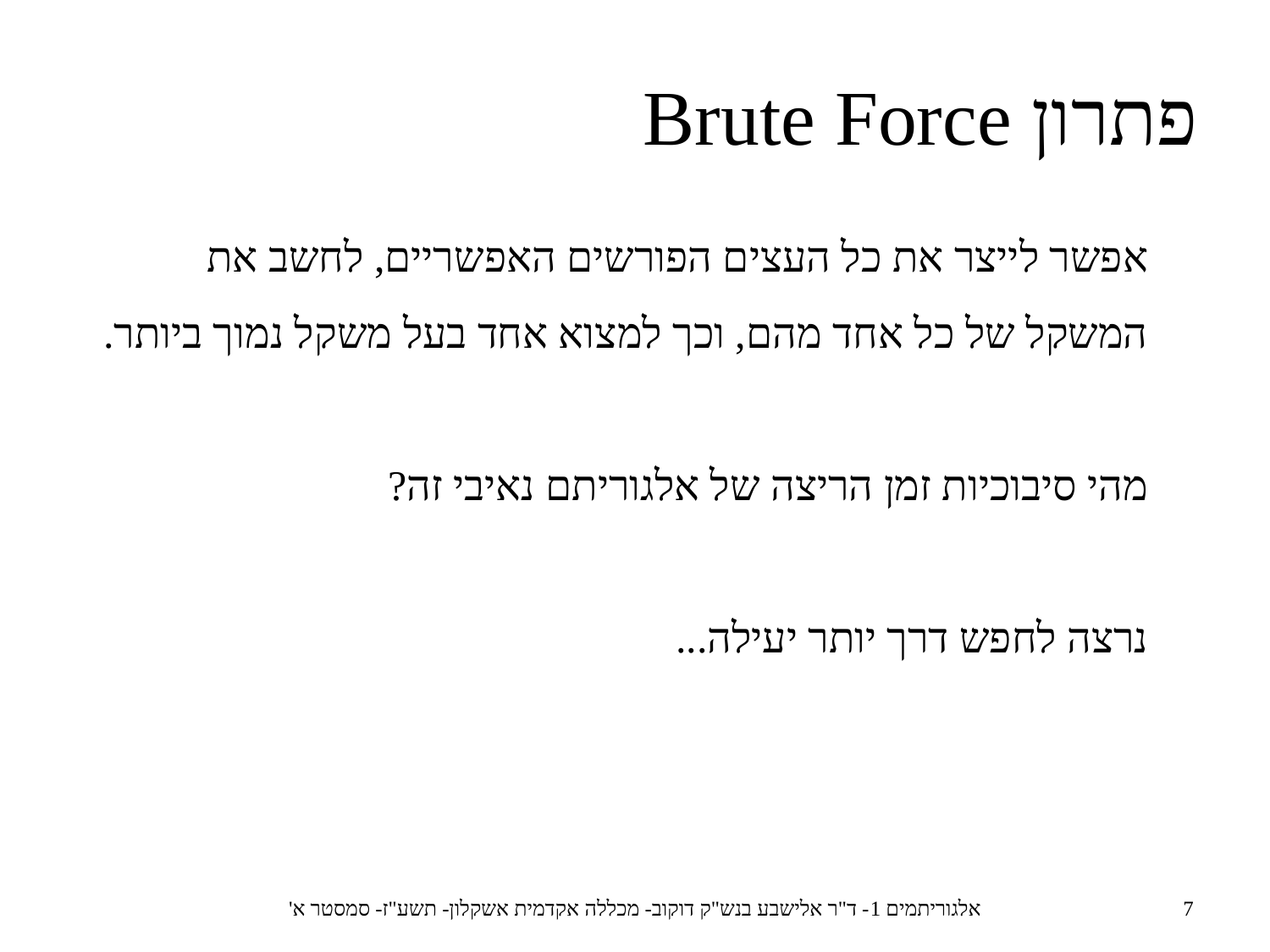

פתרון Brute Force
אפשר לייצר את כל העצים הפורשים האפשריים, לחשב את המשקל של כל אחד מהם, וכך למצוא אחד בעל משקל נמוך ביותר.

מהי סיבוכיות זמן הריצה של אלגוריתם נאיבי זה?

נרצה לחפש דרך יותר יעילה...
אלגוריתמים 1- ד"ר אלישבע בנש"ק דוקוב- מכללה אקדמית אשקלון- תשע"ז- סמסטר א'
7